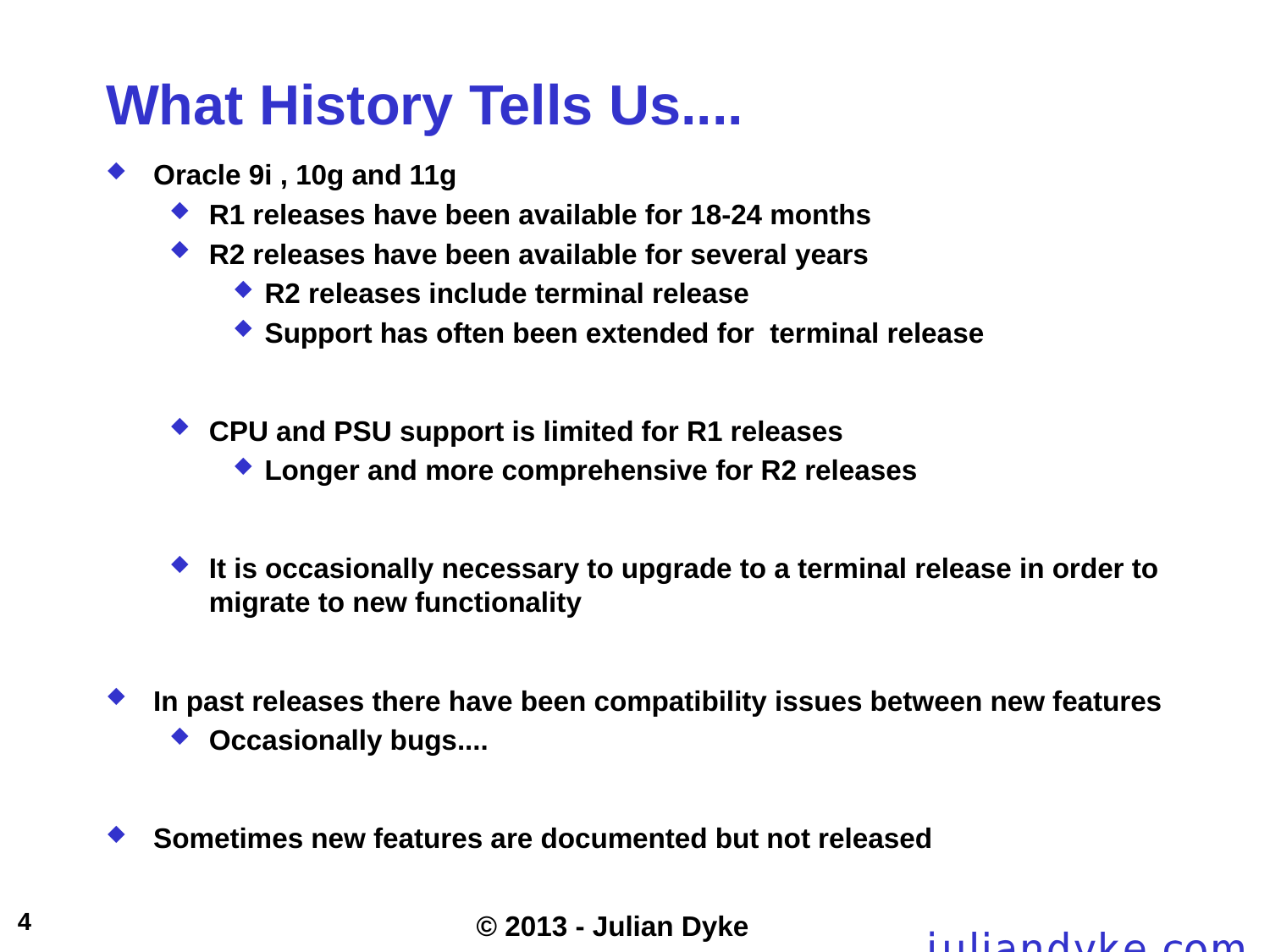

# What History Tells Us....
Oracle 9i , 10g and 11g
R1 releases have been available for 18-24 months
R2 releases have been available for several years
R2 releases include terminal release
Support has often been extended for  terminal release

CPU and PSU support is limited for R1 releases
Longer and more comprehensive for R2 releases

It is occasionally necessary to upgrade to a terminal release in order to migrate to new functionality

In past releases there have been compatibility issues between new features
Occasionally bugs....

Sometimes new features are documented but not released